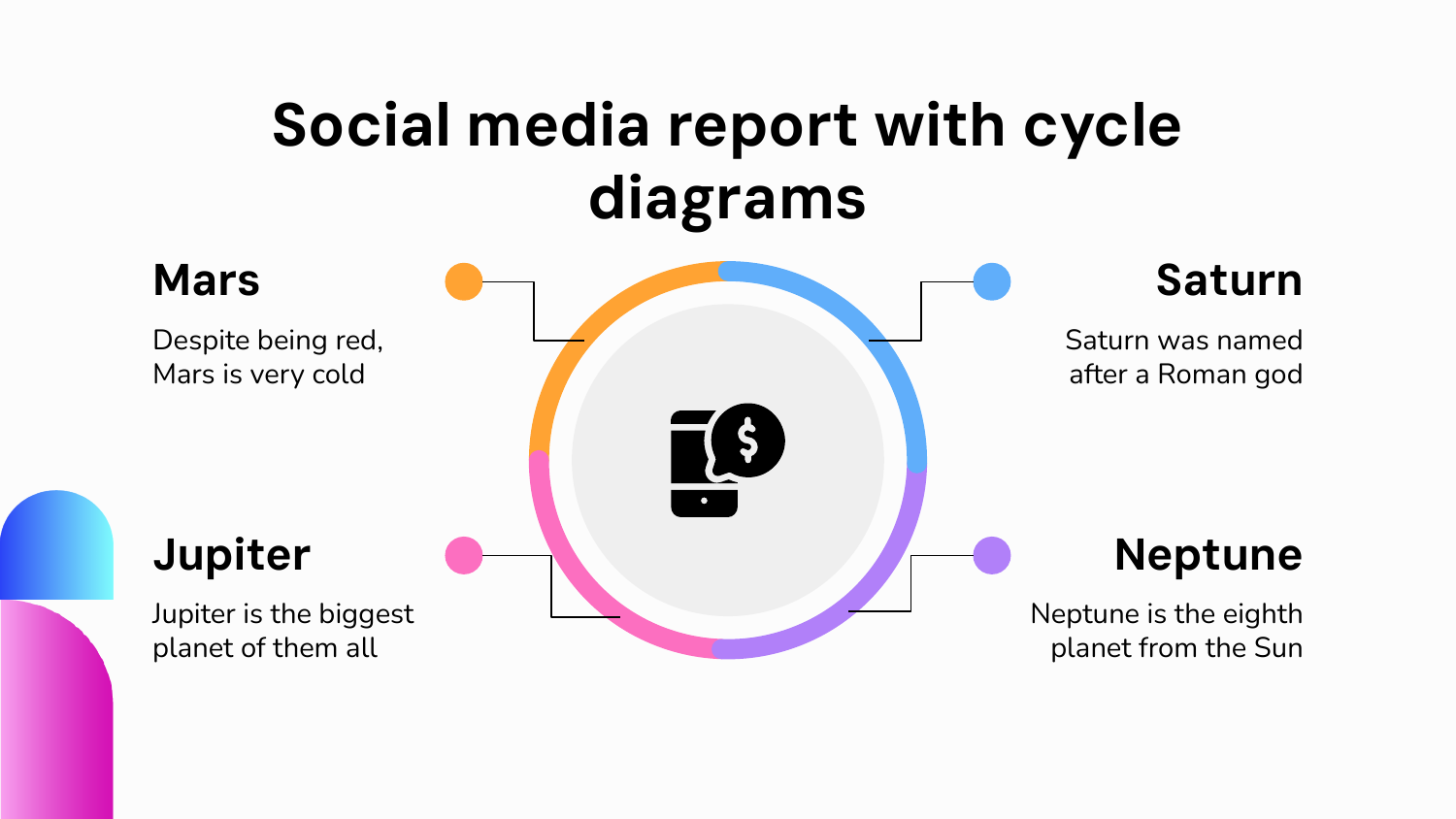

# Social media report with cycle diagrams
Saturn
Mars

Saturn was named after a Roman god
Despite being red, Mars is very cold

Jupiter
Neptune

Jupiter is the biggest planet of them all
Neptune is the eighth planet from the Sun